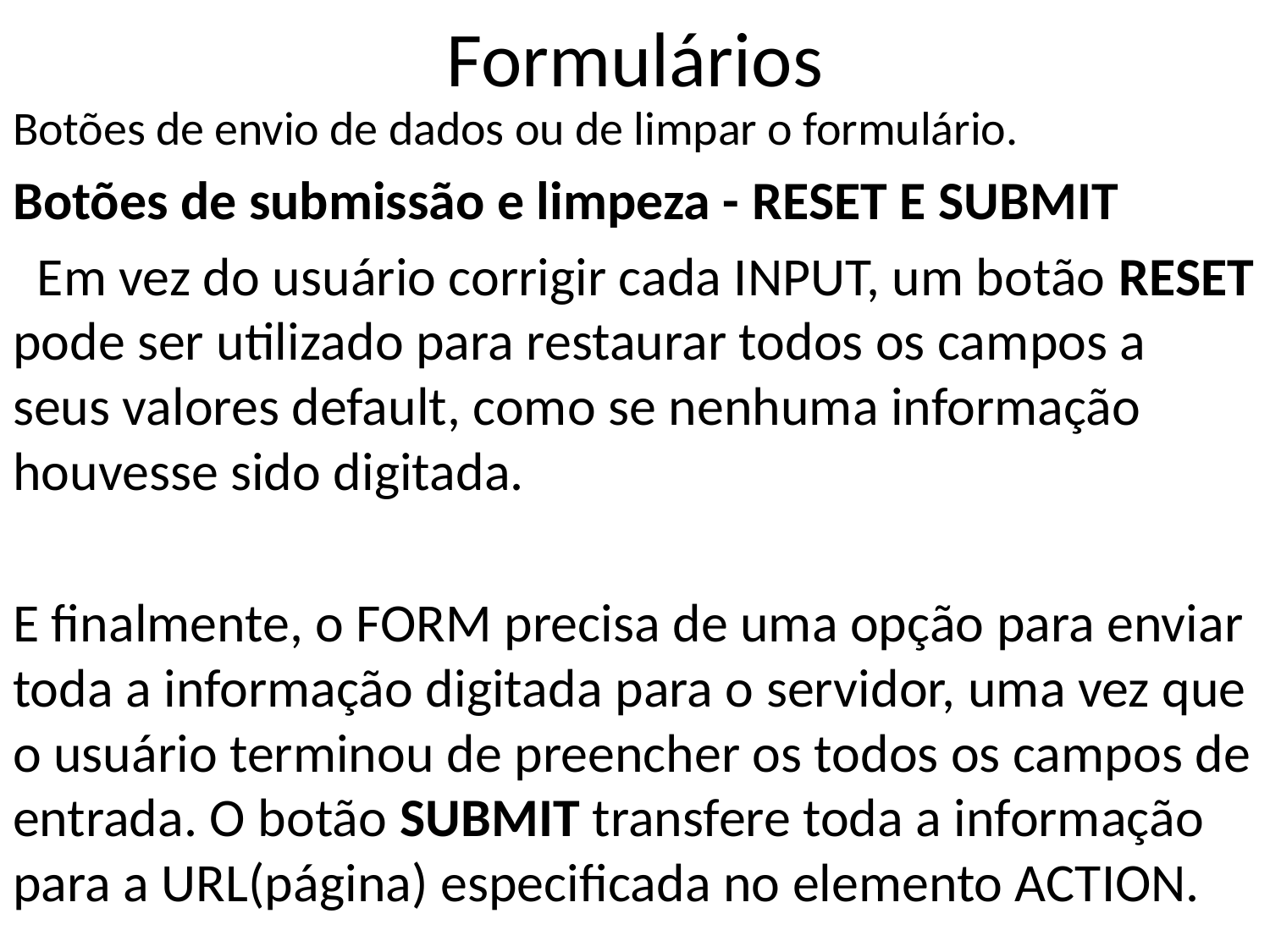

# Formulários
Botões de envio de dados ou de limpar o formulário.
Botões de submissão e limpeza - reset e submit
  Em vez do usuário corrigir cada INPUT, um botão RESET pode ser utilizado para restaurar todos os campos a seus valores default, como se nenhuma informação houvesse sido digitada.

E finalmente, o FORM precisa de uma opção para enviar toda a informação digitada para o servidor, uma vez que o usuário terminou de preencher os todos os campos de entrada. O botão SUBMIT transfere toda a informação para a URL(página) especificada no elemento ACTION.